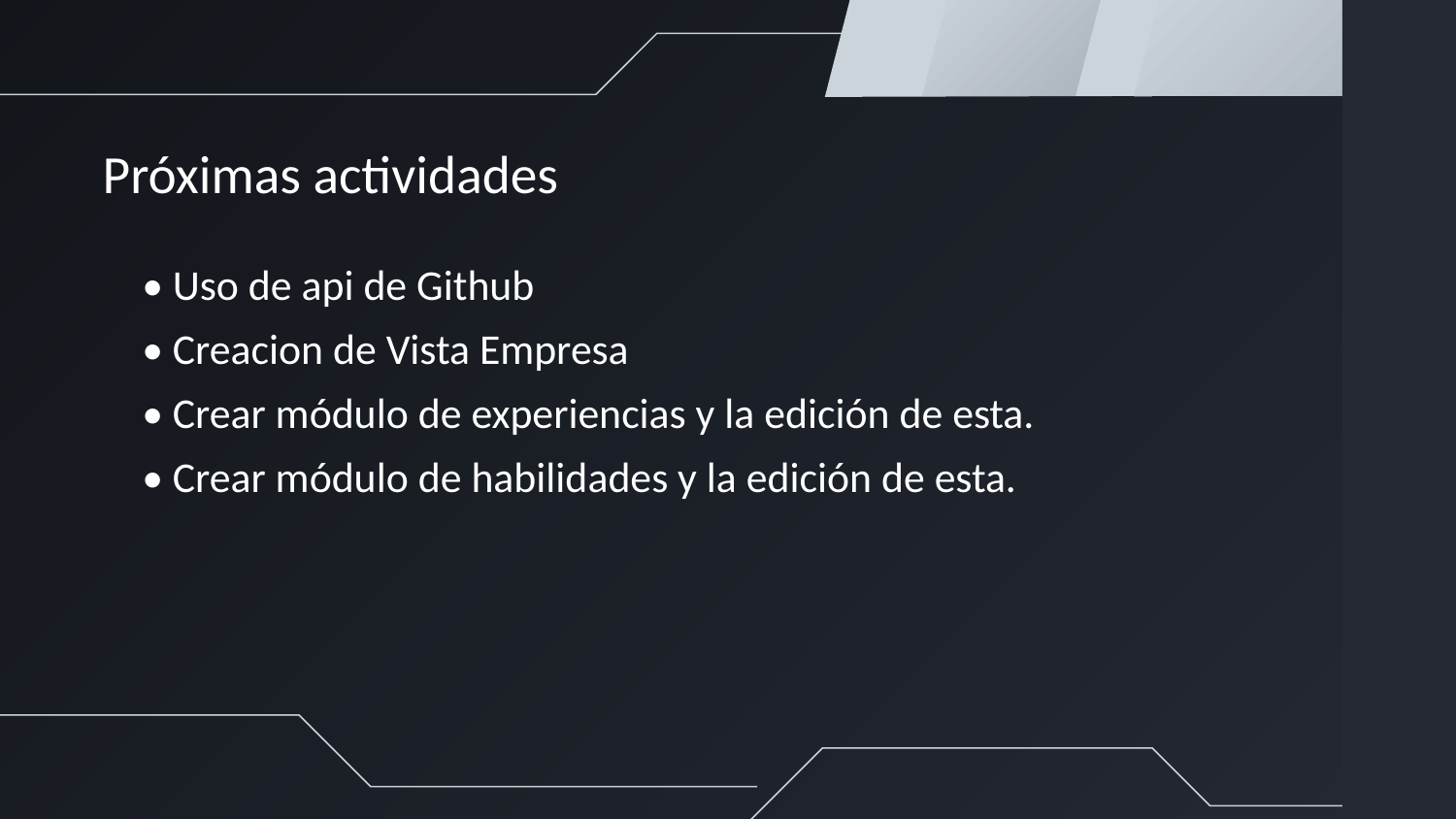

Próximas actividades
• Uso de api de Github
• Creacion de Vista Empresa
• Crear módulo de experiencias y la edición de esta.
• Crear módulo de habilidades y la edición de esta.